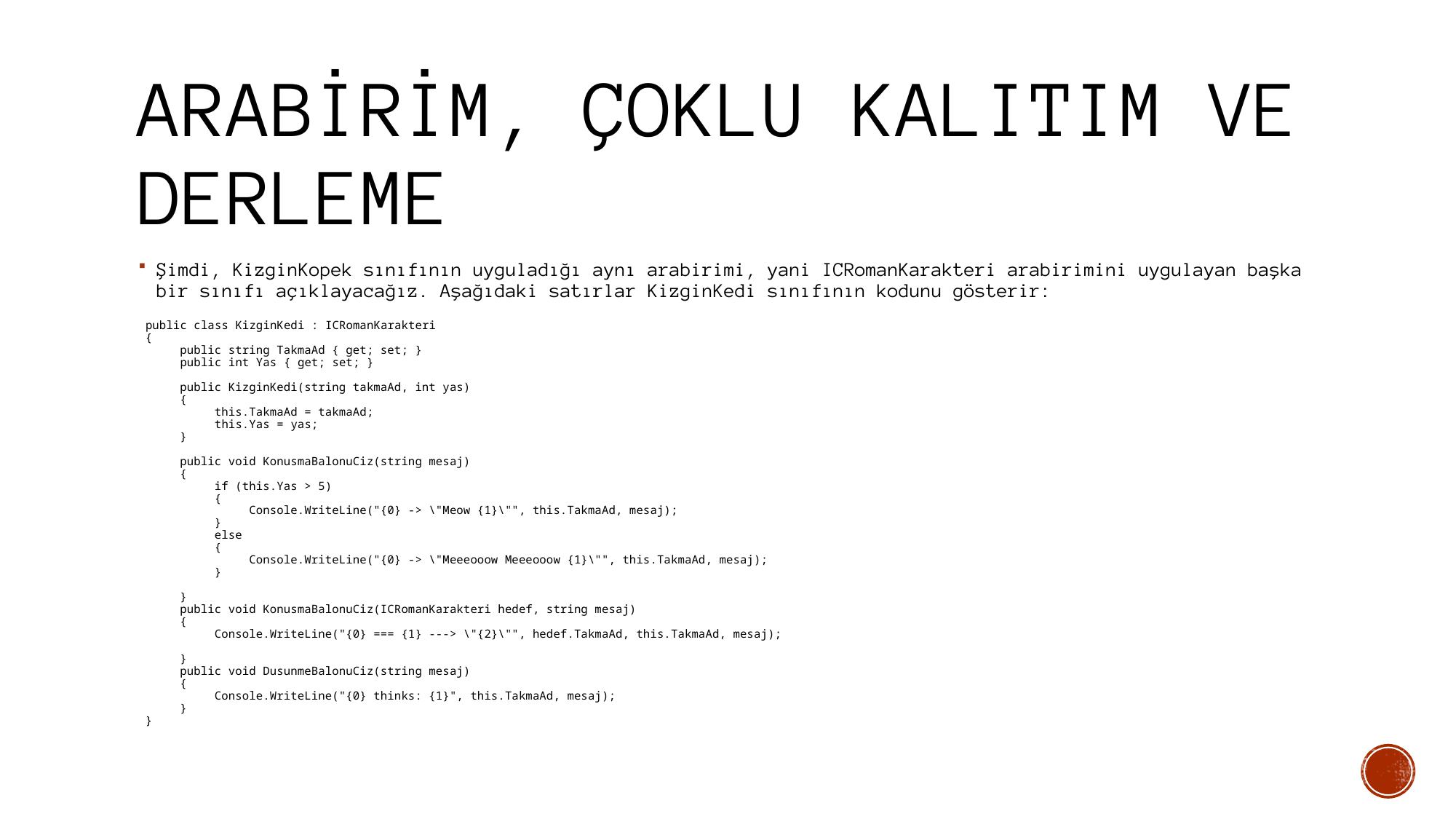

# ARABİRİM, Çoklu Kalıtım ve DERLEME
Şimdi, KizginKopek sınıfının uyguladığı aynı arabirimi, yani ICRomanKarakteri arabirimini uygulayan başka bir sınıfı açıklayacağız. Aşağıdaki satırlar KizginKedi sınıfının kodunu gösterir:

 public class KizginKedi : ICRomanKarakteri
 {
      public string TakmaAd { get; set; }
      public int Yas { get; set; }
      public KizginKedi(string takmaAd, int yas)
      {
           this.TakmaAd = takmaAd;
           this.Yas = yas;
      }
      public void KonusmaBalonuCiz(string mesaj)
      {
           if (this.Yas > 5)
           {
                Console.WriteLine("{0} -> \"Meow {1}\"", this.TakmaAd, mesaj);
           }
           else
           {
                Console.WriteLine("{0} -> \"Meeeooow Meeeooow {1}\"", this.TakmaAd, mesaj);
           }
      }
      public void KonusmaBalonuCiz(ICRomanKarakteri hedef, string mesaj)
      {
           Console.WriteLine("{0} === {1} ---> \"{2}\"", hedef.TakmaAd, this.TakmaAd, mesaj);
      }
      public void DusunmeBalonuCiz(string mesaj)
      {
           Console.WriteLine("{0} thinks: {1}", this.TakmaAd, mesaj);
      }
 }